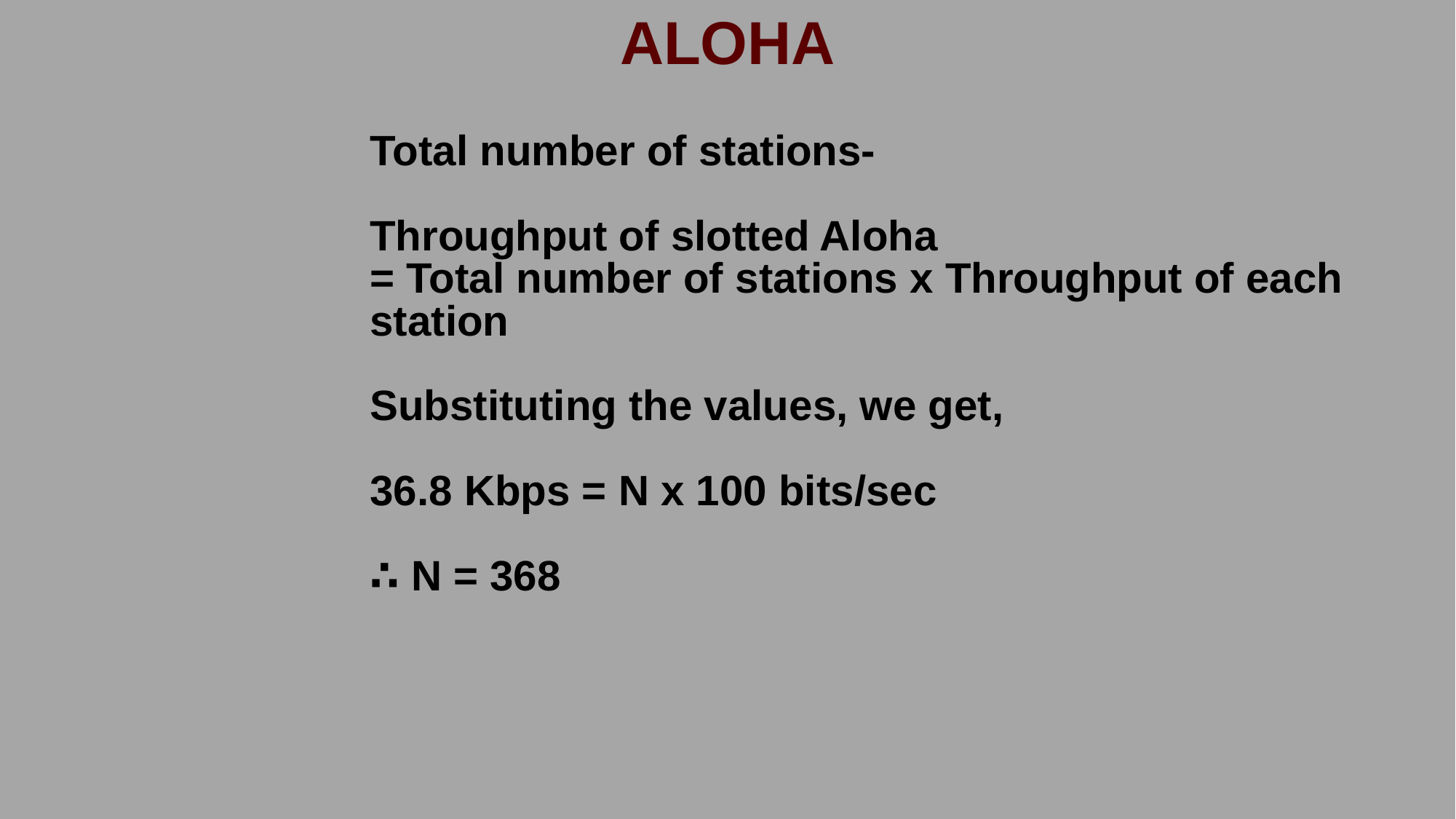

# ALOHA
Total number of stations-

Throughput of slotted Aloha
= Total number of stations x Throughput of each station

Substituting the values, we get,

36.8 Kbps = N x 100 bits/sec

∴ N = 368